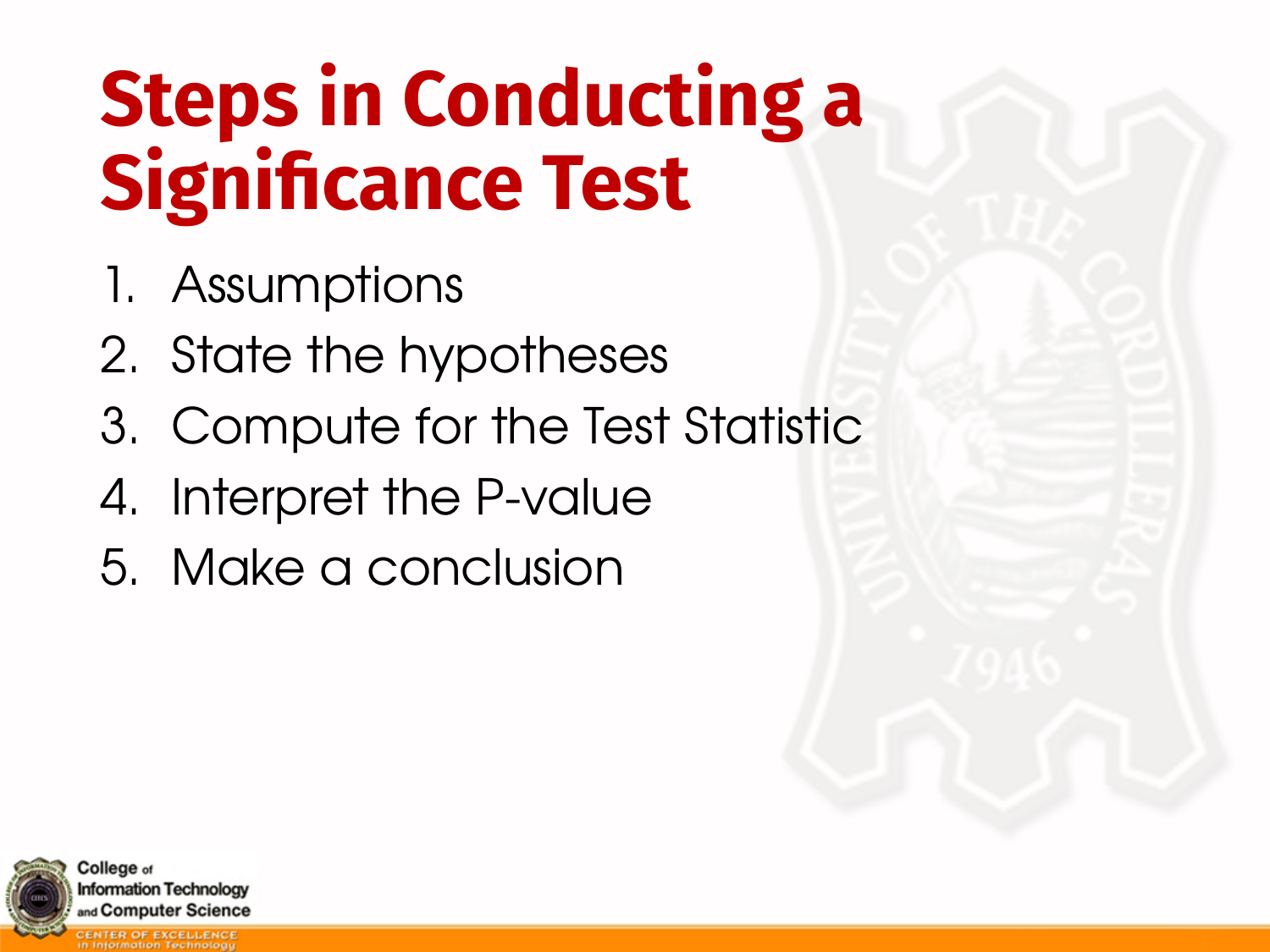

# Steps in Conducting a Significance Test
Assumptions
State the hypotheses
Compute for the Test Statistic
Interpret the P-value
Make a conclusion